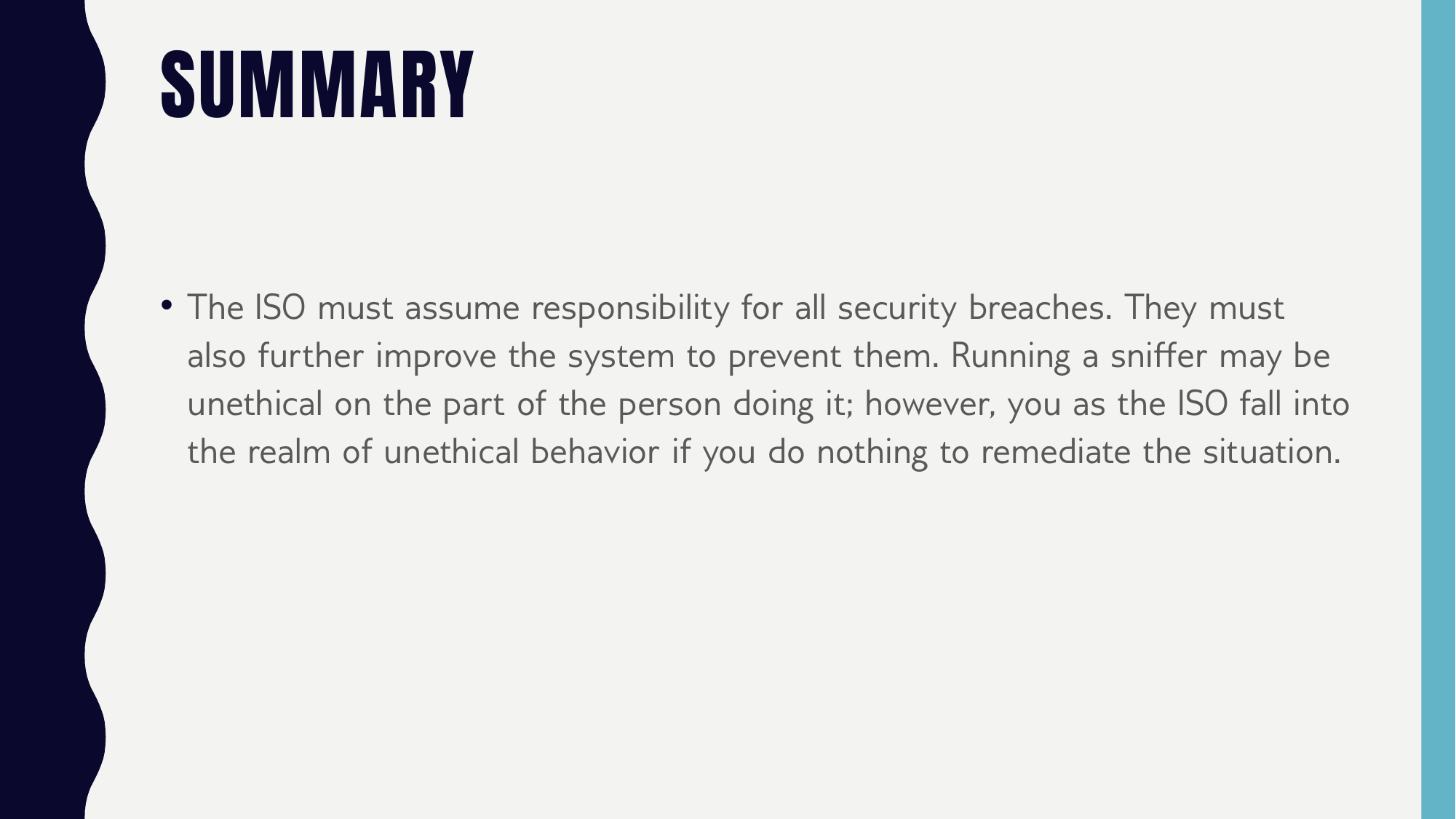

# SUMMARY
The ISO must assume responsibility for all security breaches. They must also further improve the system to prevent them. Running a sniffer may be unethical on the part of the person doing it; however, you as the ISO fall into the realm of unethical behavior if you do nothing to remediate the situation.